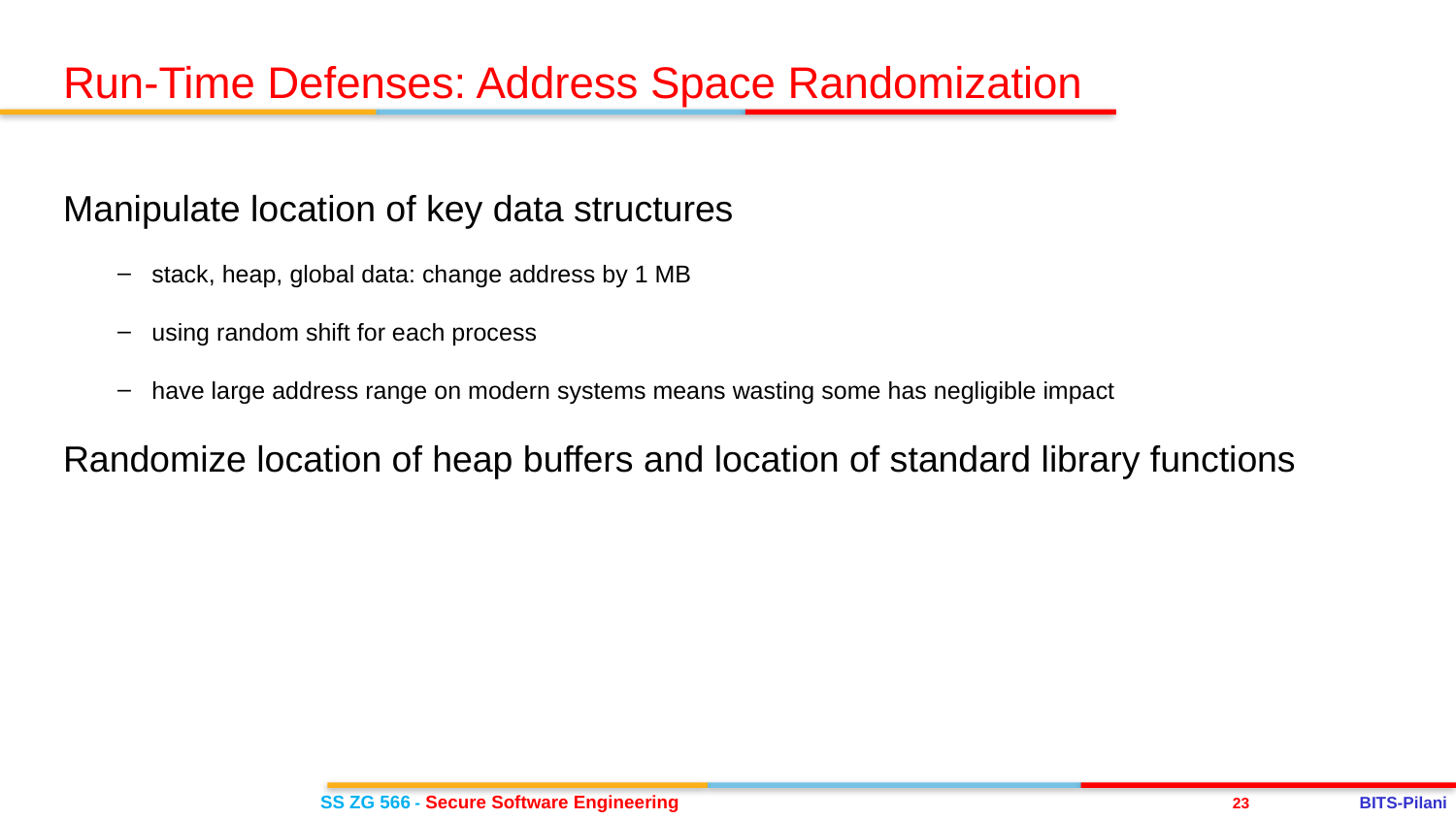

Run-Time Defenses: Address Space Randomization
Manipulate location of key data structures
stack, heap, global data: change address by 1 MB
using random shift for each process
have large address range on modern systems means wasting some has negligible impact
Randomize location of heap buffers and location of standard library functions